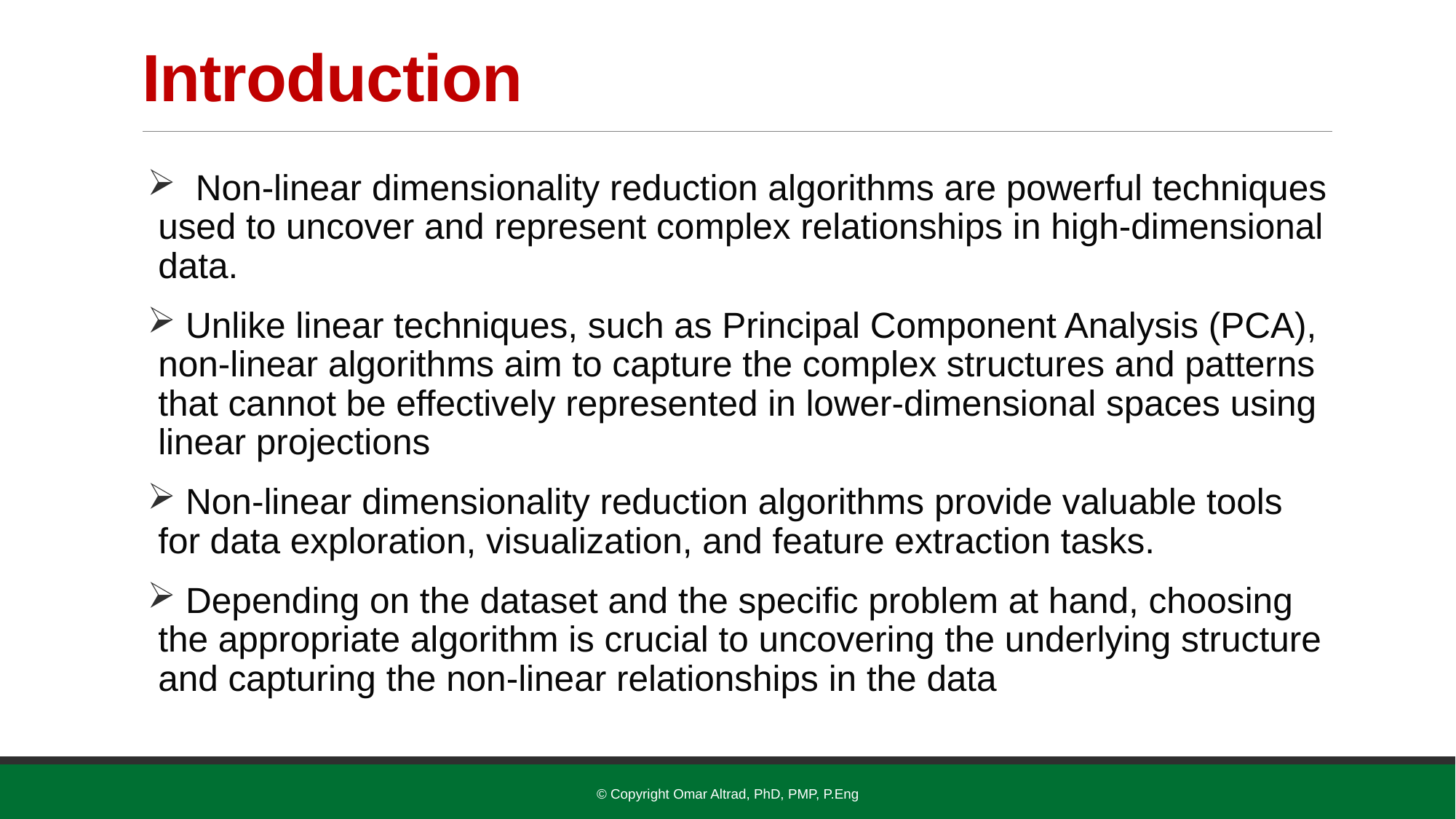

# Introduction
  Non-linear dimensionality reduction algorithms are powerful techniques used to uncover and represent complex relationships in high-dimensional data.
 Unlike linear techniques, such as Principal Component Analysis (PCA), non-linear algorithms aim to capture the complex structures and patterns that cannot be effectively represented in lower-dimensional spaces using linear projections
 Non-linear dimensionality reduction algorithms provide valuable tools for data exploration, visualization, and feature extraction tasks.
 Depending on the dataset and the specific problem at hand, choosing the appropriate algorithm is crucial to uncovering the underlying structure and capturing the non-linear relationships in the data
© Copyright Omar Altrad, PhD, PMP, P.Eng